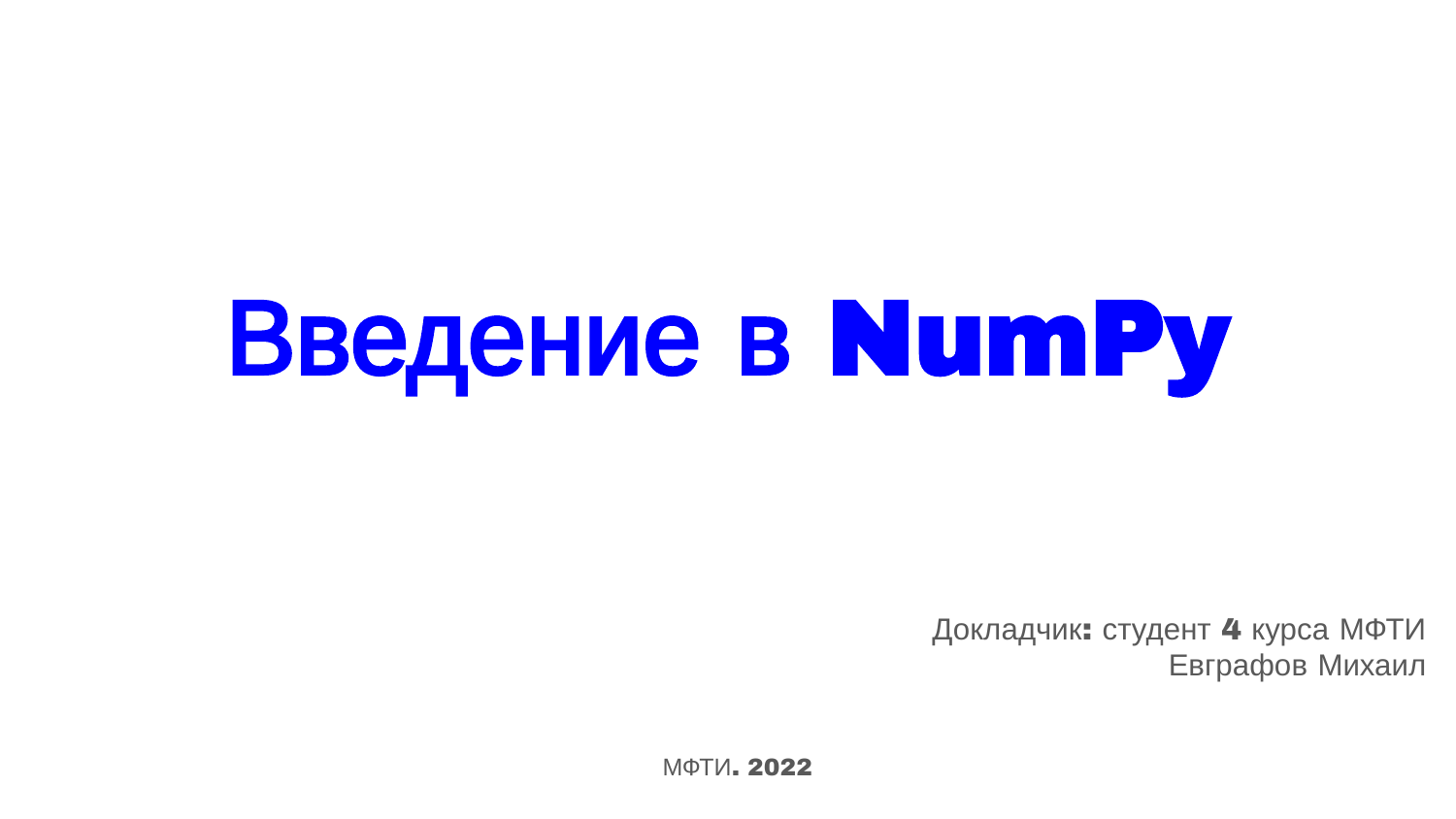

# Введение в NumPy
Докладчик: студент 4 курса МФТИ Евграфов Михаил
МФТИ. 2022